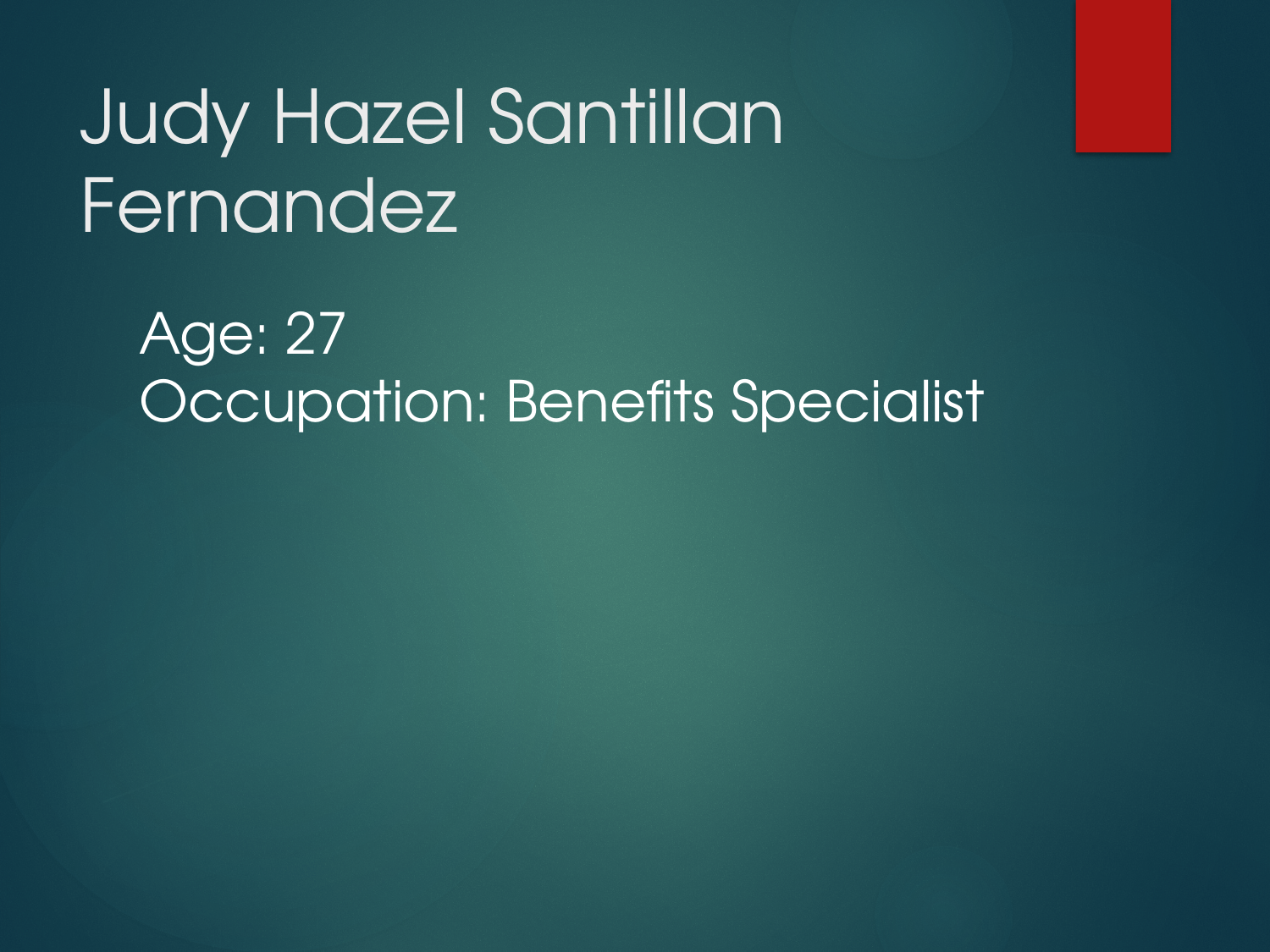

# Judy Hazel Santillan Fernandez

Age: 27
Occupation: Benefits Specialist